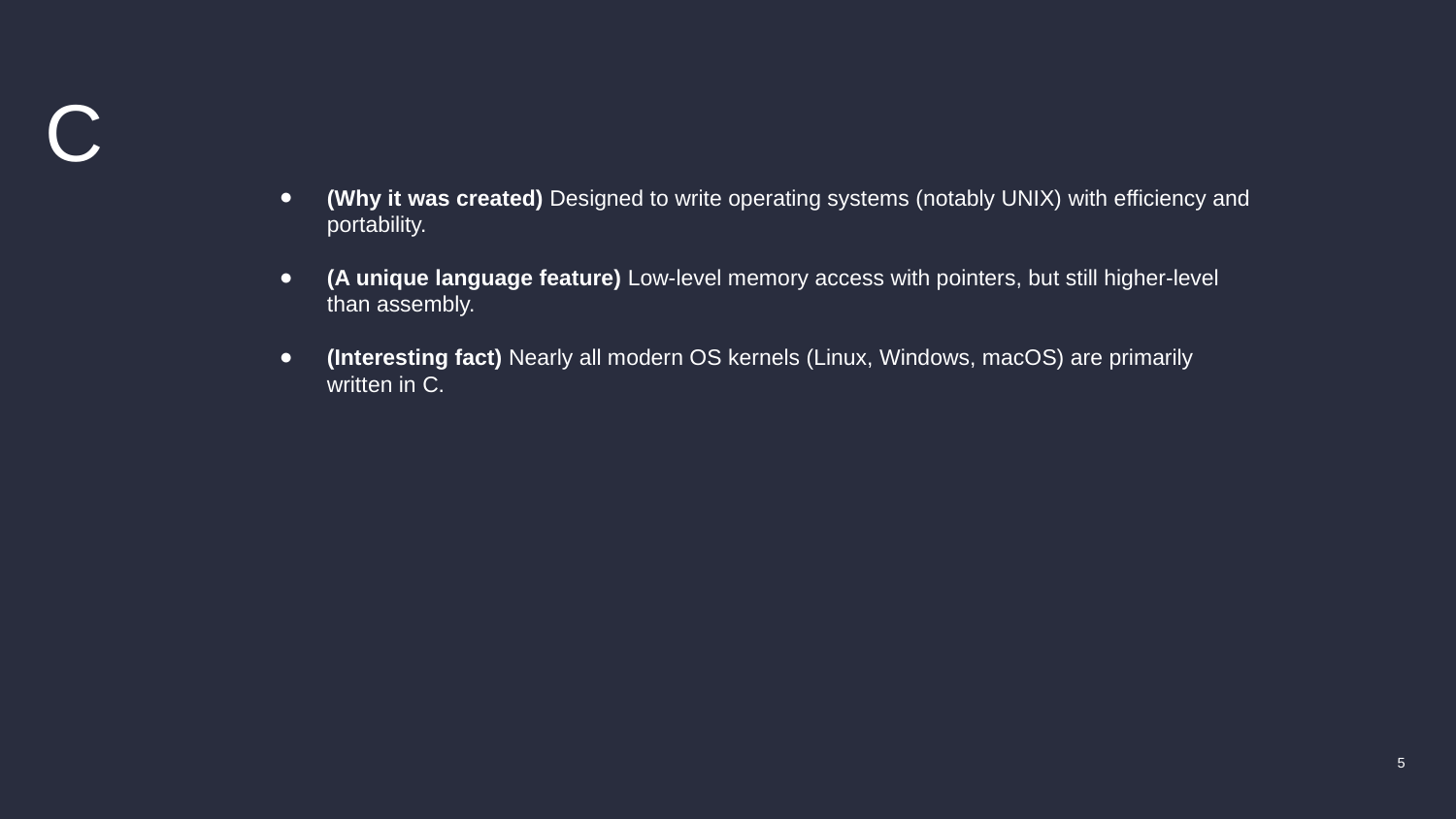

# C
(Why it was created) Designed to write operating systems (notably UNIX) with efficiency and portability.

(A unique language feature) Low-level memory access with pointers, but still higher-level than assembly.

(Interesting fact) Nearly all modern OS kernels (Linux, Windows, macOS) are primarily written in C.